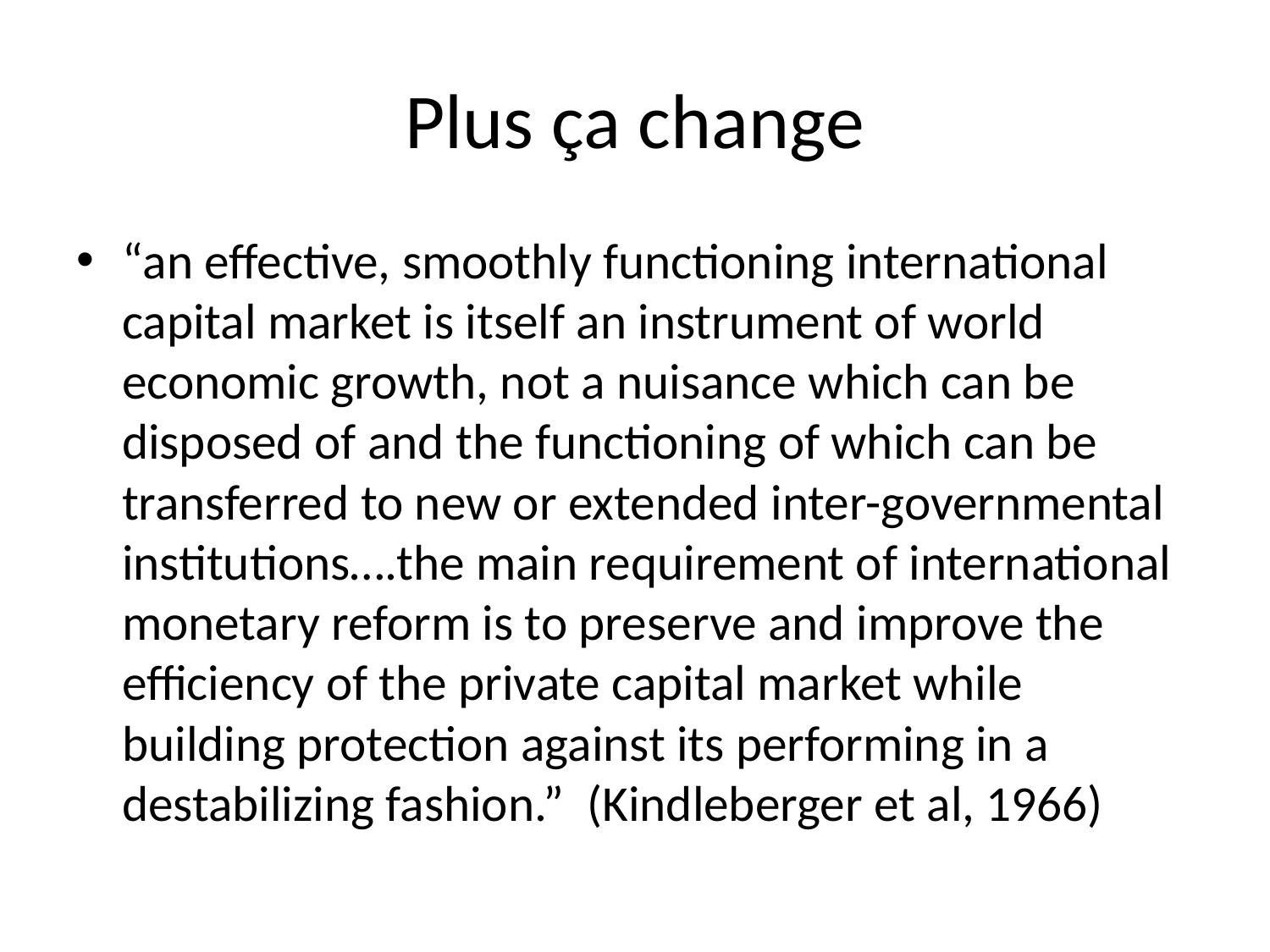

# Plus ça change
“an effective, smoothly functioning international capital market is itself an instrument of world economic growth, not a nuisance which can be disposed of and the functioning of which can be transferred to new or extended inter-governmental institutions….the main requirement of international monetary reform is to preserve and improve the efficiency of the private capital market while building protection against its performing in a destabilizing fashion.”  (Kindleberger et al, 1966)